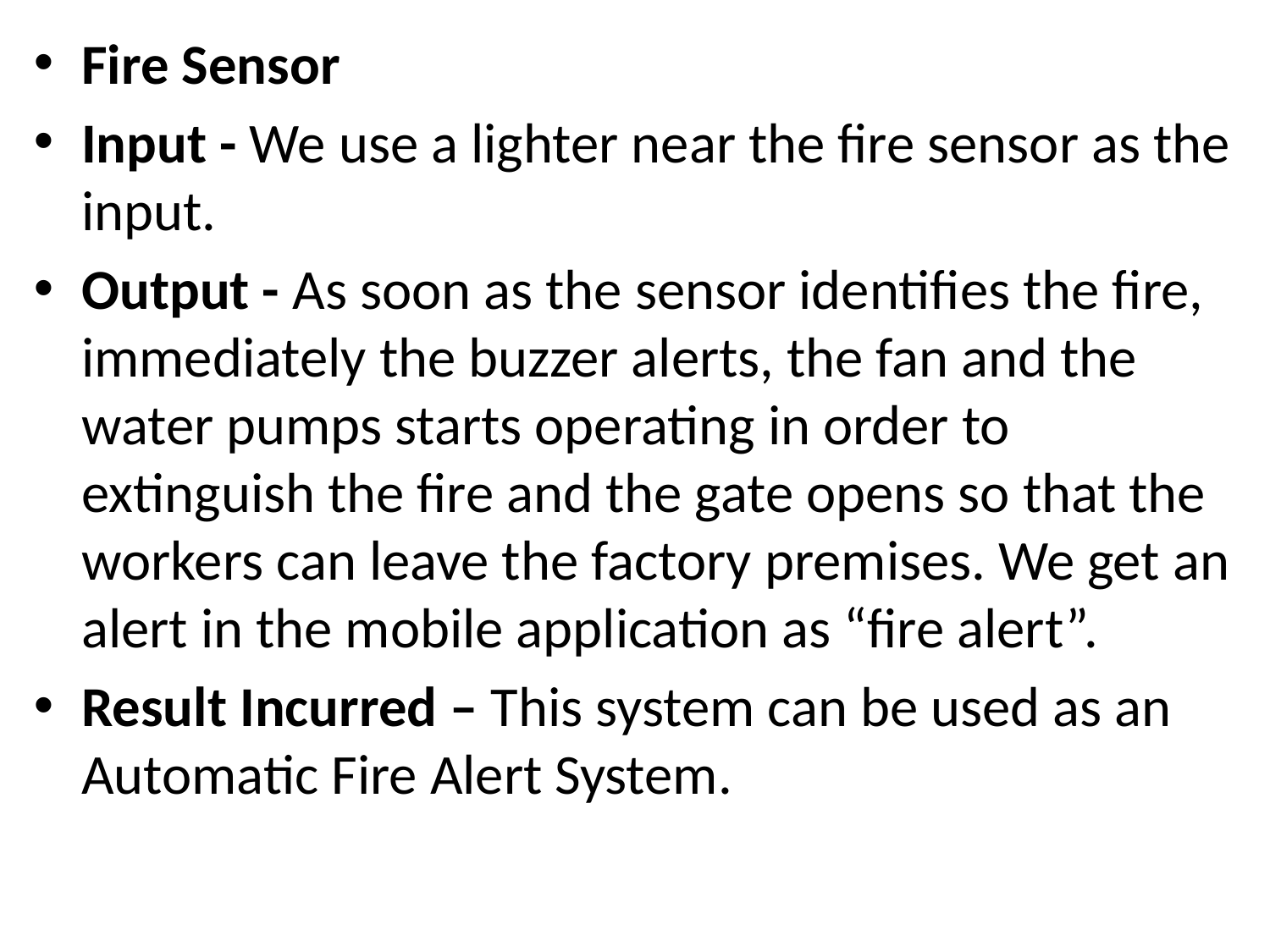

Fire Sensor
Input - We use a lighter near the fire sensor as the input.
Output - As soon as the sensor identifies the fire, immediately the buzzer alerts, the fan and the water pumps starts operating in order to extinguish the fire and the gate opens so that the workers can leave the factory premises. We get an alert in the mobile application as “fire alert”.
Result Incurred – This system can be used as an Automatic Fire Alert System.